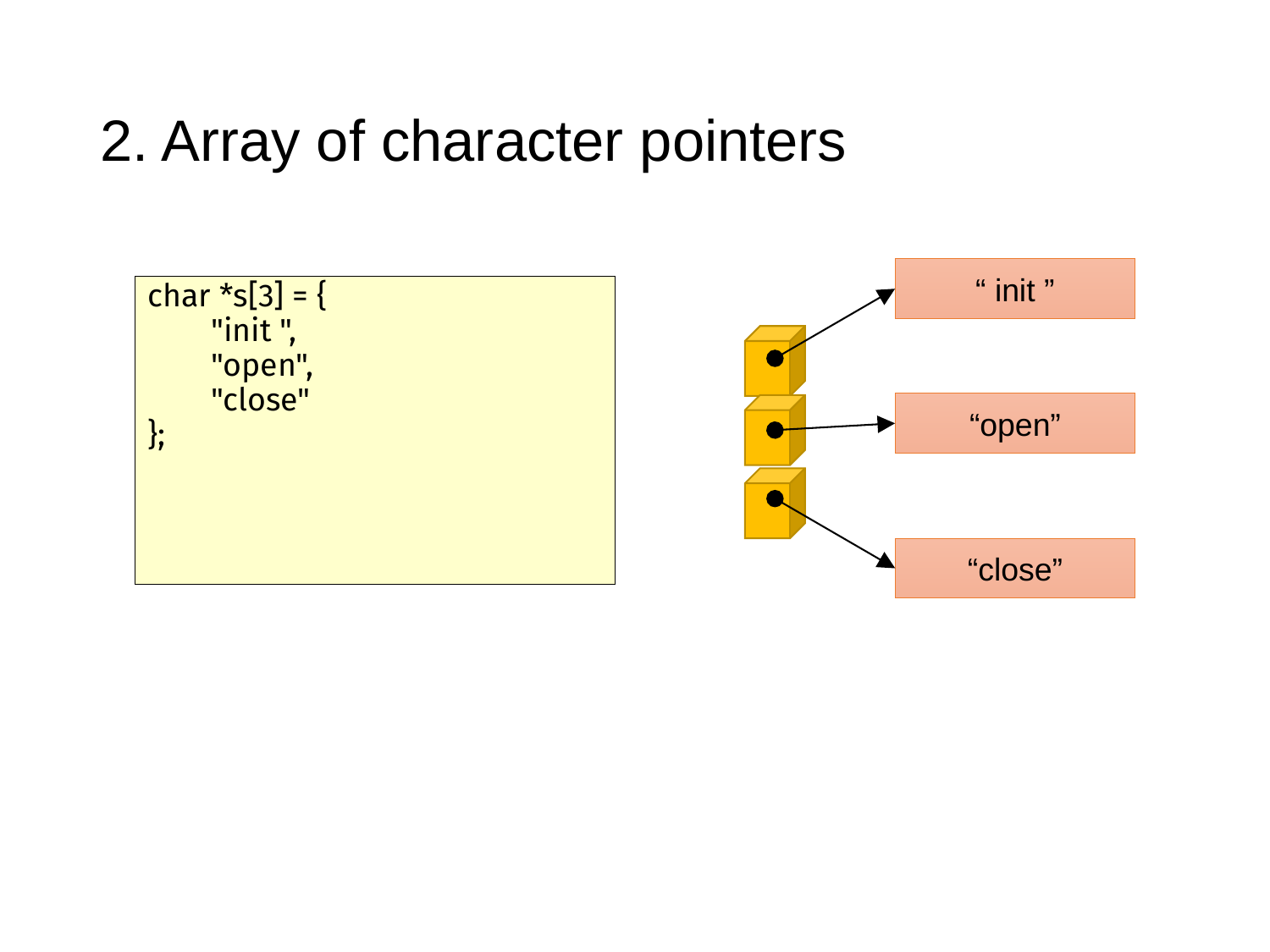

# 2. Array of character pointers
“ init ”
char *s[3] = {
"init ",
"open",
"close"
};

“open”

“close”